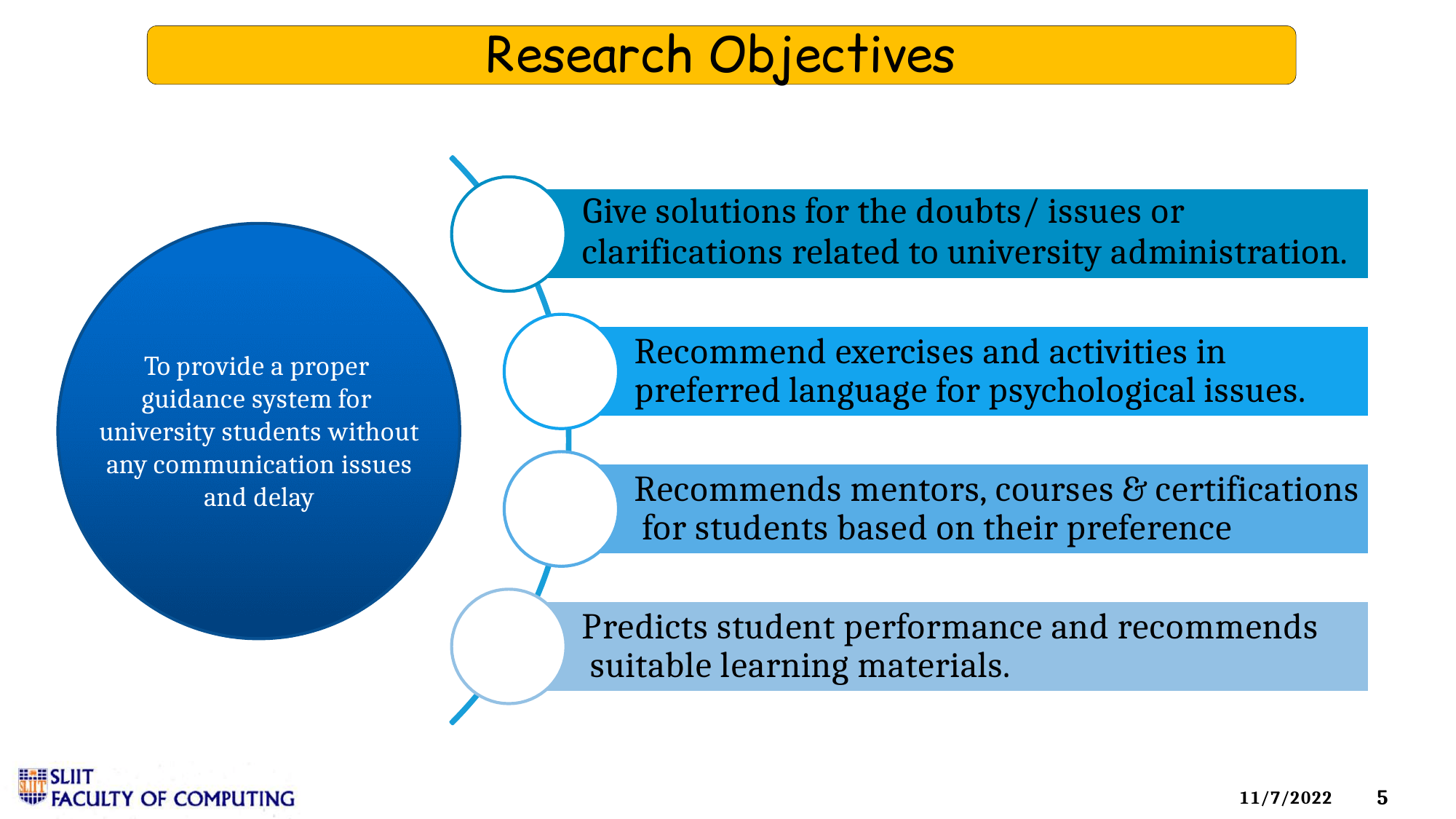

# Research Objectives

Give solutions for the doubts/ issues or
clarifications related to university administration.

Recommend exercises and activities in  preferred language for psychological issues.
To provide a proper  guidance system for  university students without  any communication issues  and delay

Recommends mentors, courses & certifications  for students based on their preference
Predicts student performance and recommends  suitable learning materials.

5
11/7/2022